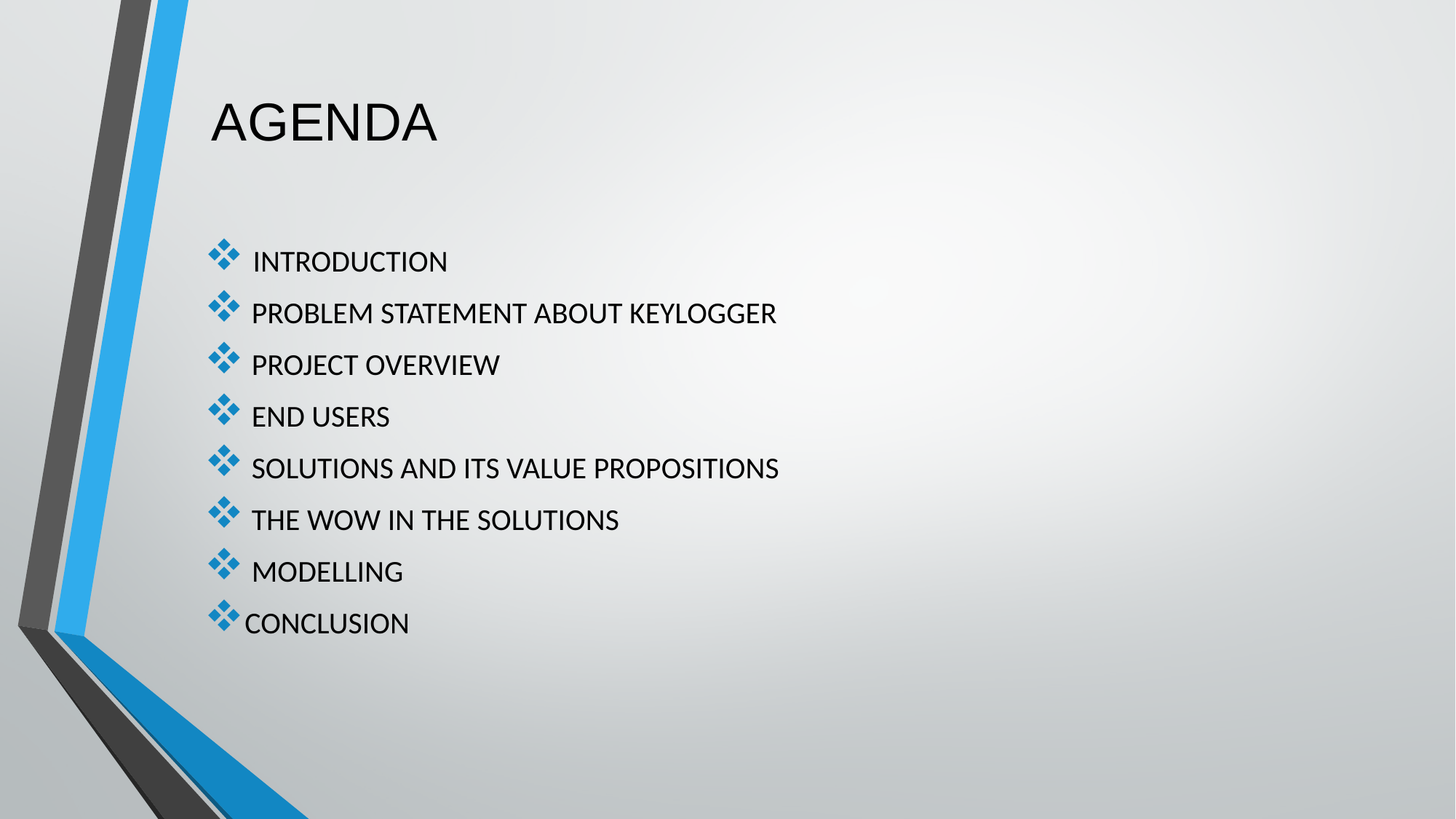

# AGENDA

 INTRODUCTION
 PROBLEM STATEMENT ABOUT KEYLOGGER
 PROJECT OVERVIEW
 END USERS
 SOLUTIONS AND ITS VALUE PROPOSITIONS
 THE WOW IN THE SOLUTIONS
 MODELLING
CONCLUSION